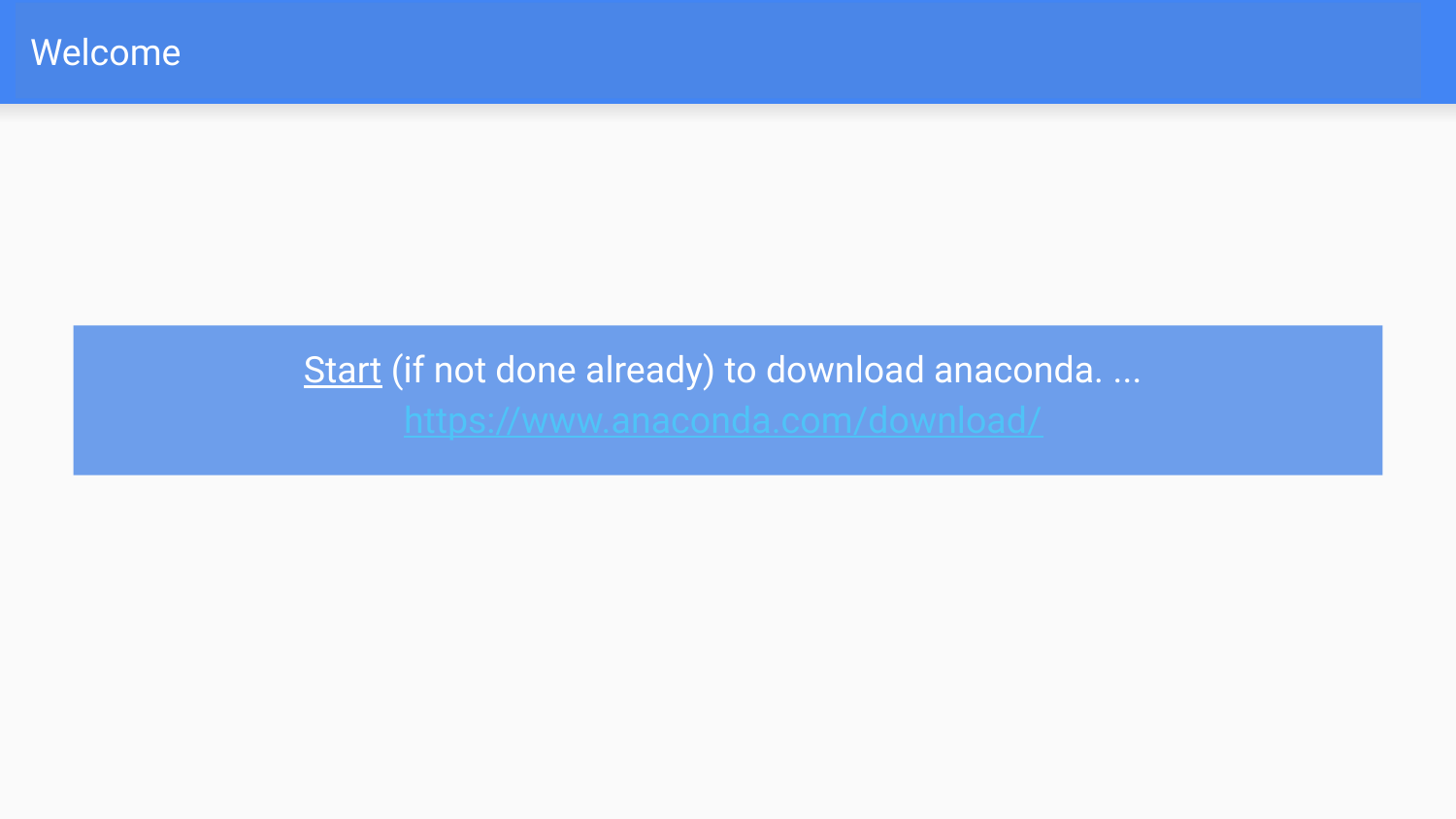

# Welcome
Start (if not done already) to download anaconda. ... https://www.anaconda.com/download/